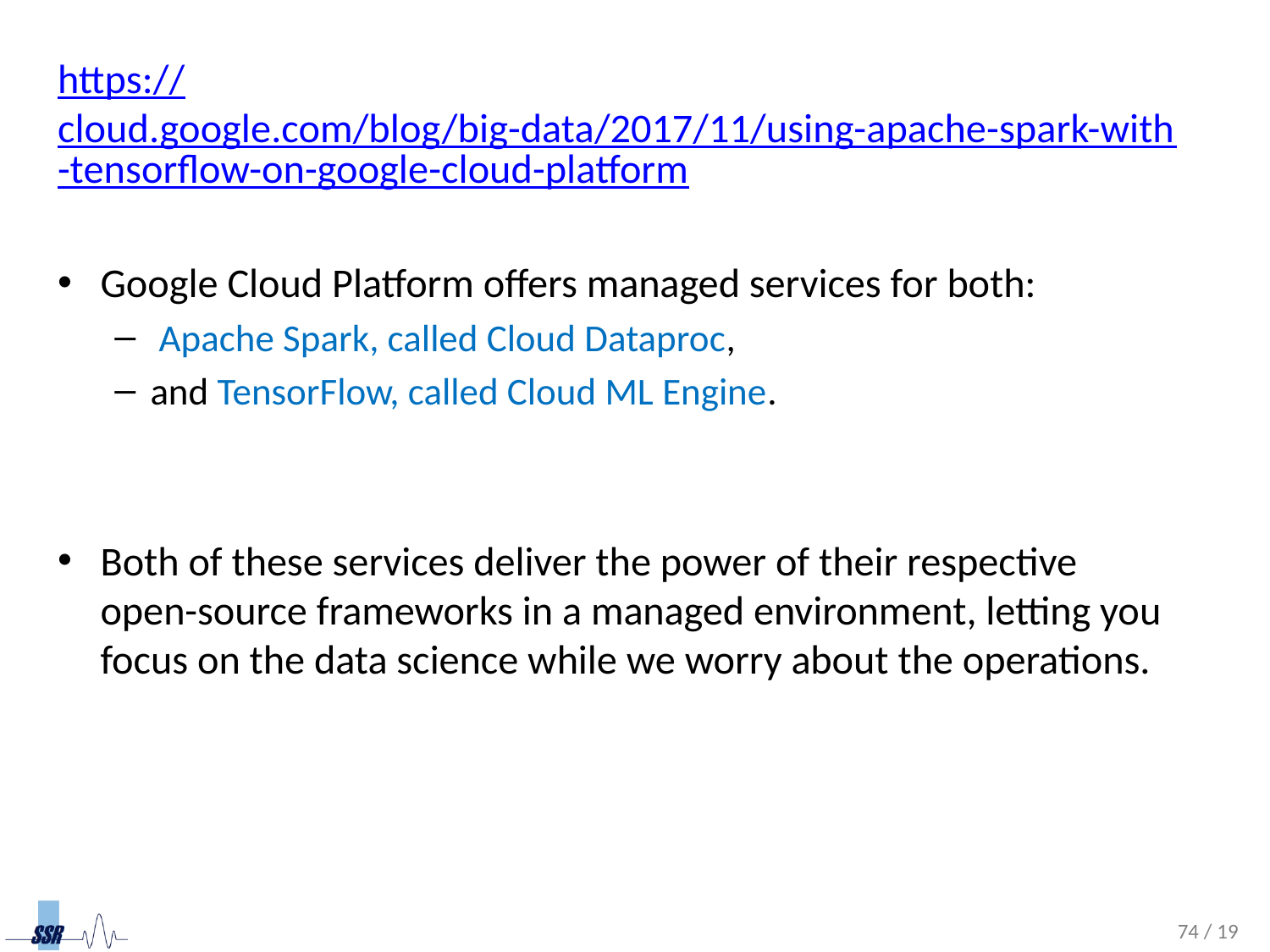

https://cloud.google.com/blog/big-data/2017/11/using-apache-spark-with-tensorflow-on-google-cloud-platform

Google Cloud Platform offers managed services for both:
 Apache Spark, called Cloud Dataproc,
and TensorFlow, called Cloud ML Engine.

Both of these services deliver the power of their respective open-source frameworks in a managed environment, letting you focus on the data science while we worry about the operations.